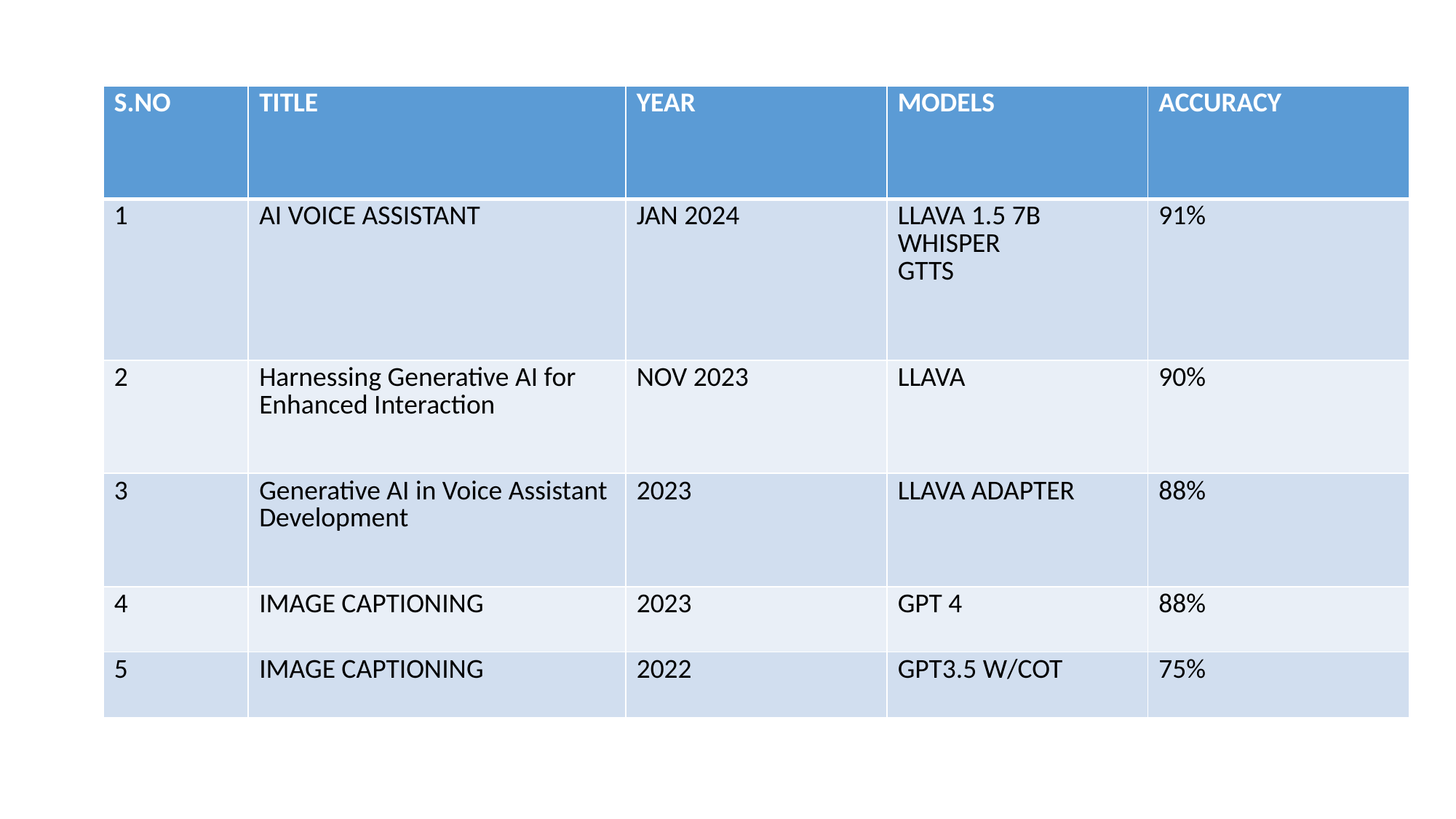

| S.NO | TITLE | YEAR | MODELS | ACCURACY |
| --- | --- | --- | --- | --- |
| 1 | AI VOICE ASSISTANT | JAN 2024 | LLAVA 1.5 7B WHISPER GTTS | 91% |
| 2 | Harnessing Generative AI for Enhanced Interaction | NOV 2023 | LLAVA | 90% |
| 3 | Generative AI in Voice Assistant Development | 2023 | LLAVA ADAPTER | 88% |
| 4 | IMAGE CAPTIONING | 2023 | GPT 4 | 88% |
| 5 | IMAGE CAPTIONING | 2022 | GPT3.5 W/COT | 75% |